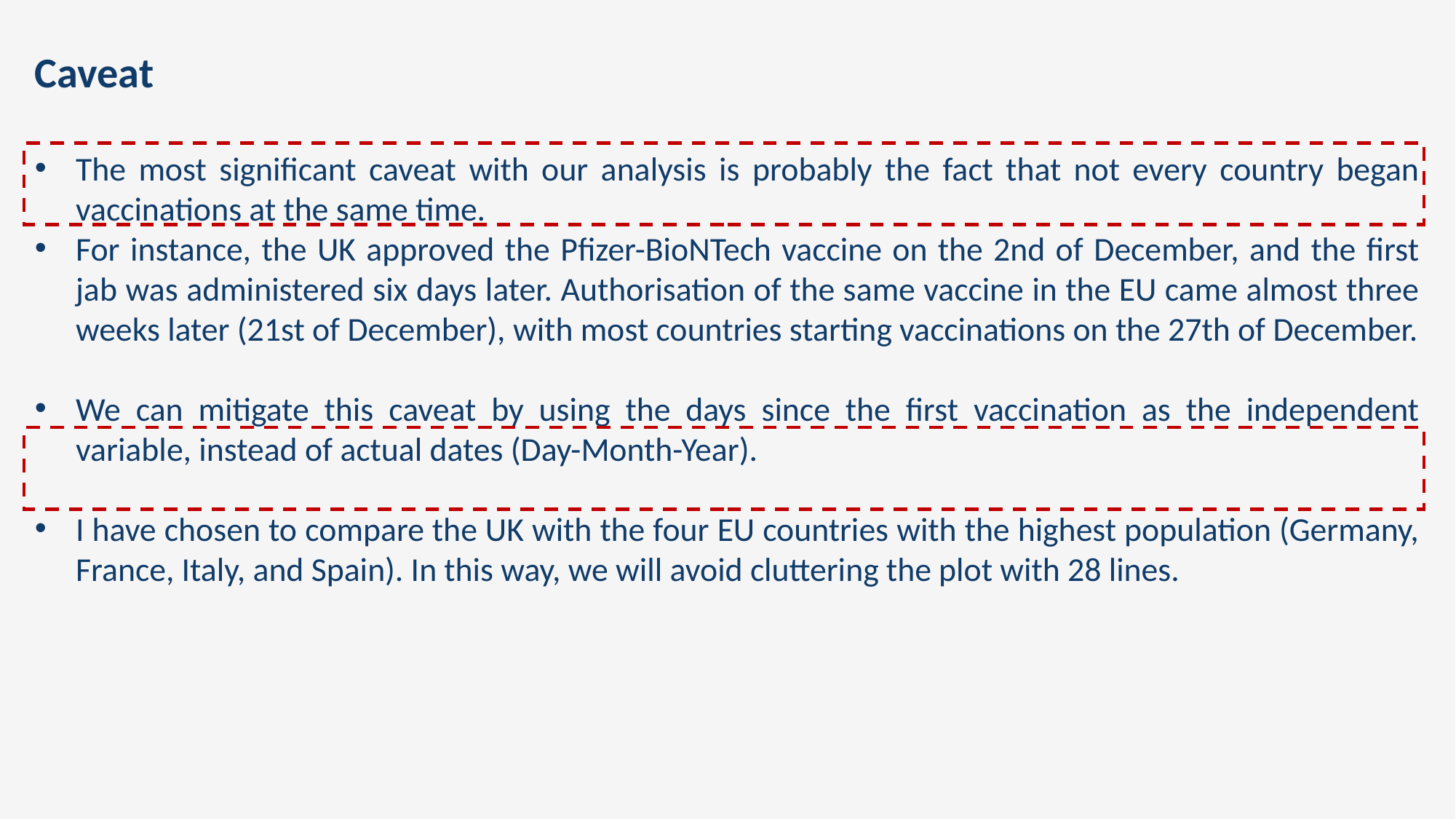

Caveat

The most significant caveat with our analysis is probably the fact that not every country began vaccinations at the same time.
For instance, the UK approved the Pfizer-BioNTech vaccine on the 2nd of December, and the first jab was administered six days later. Authorisation of the same vaccine in the EU came almost three weeks later (21st of December), with most countries starting vaccinations on the 27th of December.

We can mitigate this caveat by using the days since the first vaccination as the independent variable, instead of actual dates (Day-Month-Year).

I have chosen to compare the UK with the four EU countries with the highest population (Germany, France, Italy, and Spain). In this way, we will avoid cluttering the plot with 28 lines.